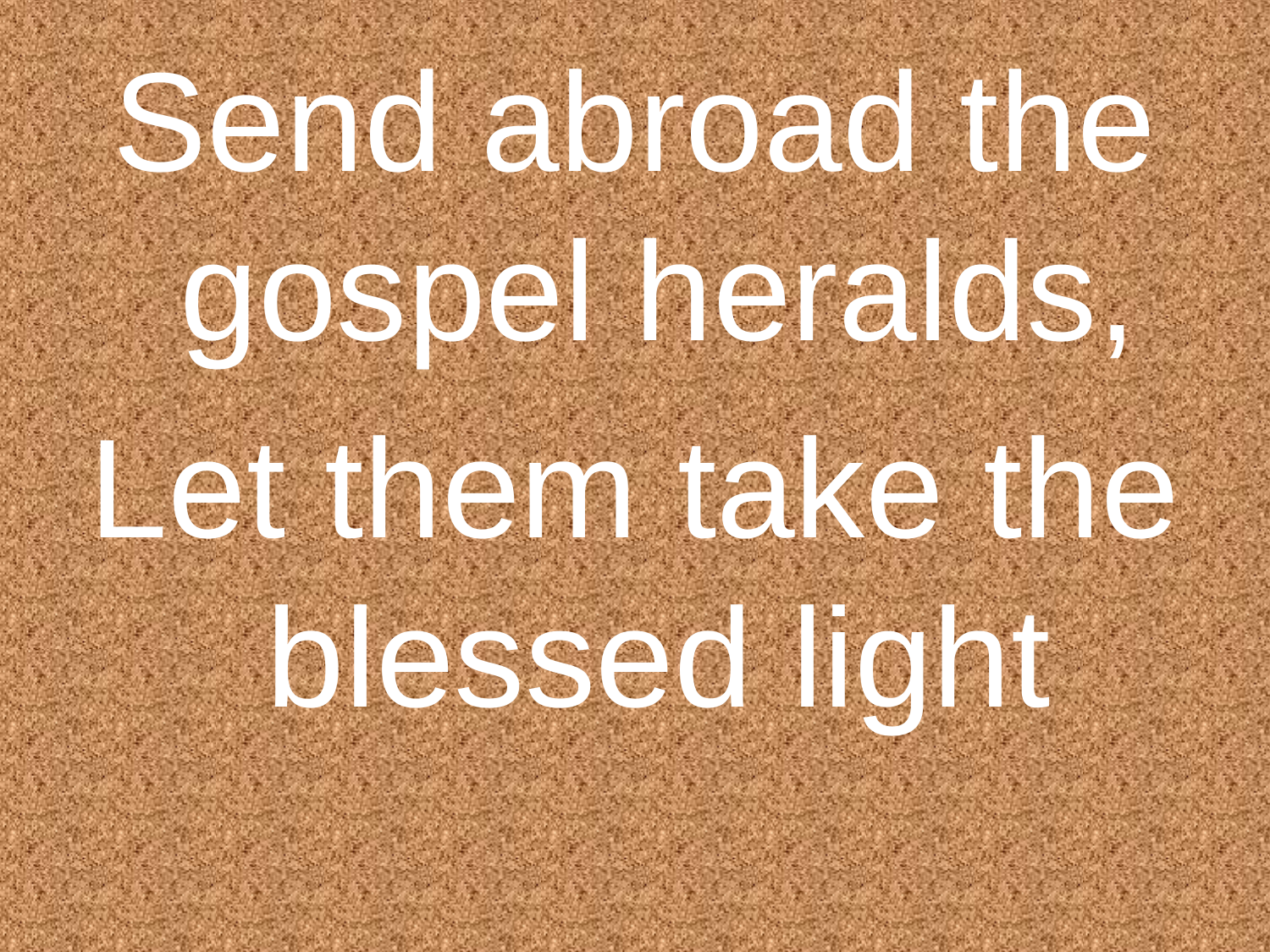

Send abroad the gospel heralds,
Let them take the blessed light